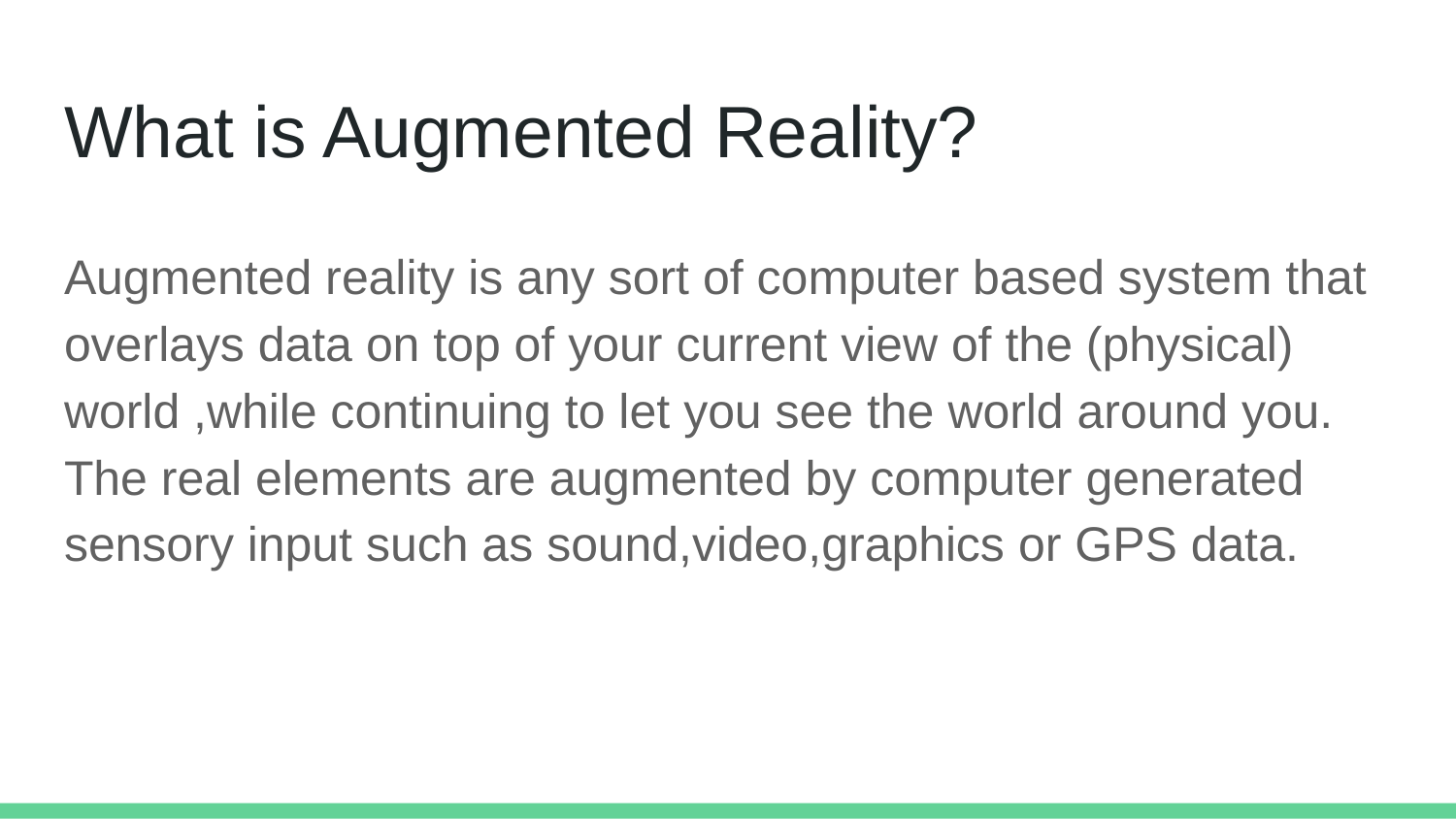

# What is Augmented Reality?

Augmented reality is any sort of computer based system that overlays data on top of your current view of the (physical) world ,while continuing to let you see the world around you. The real elements are augmented by computer generated sensory input such as sound,video,graphics or GPS data.